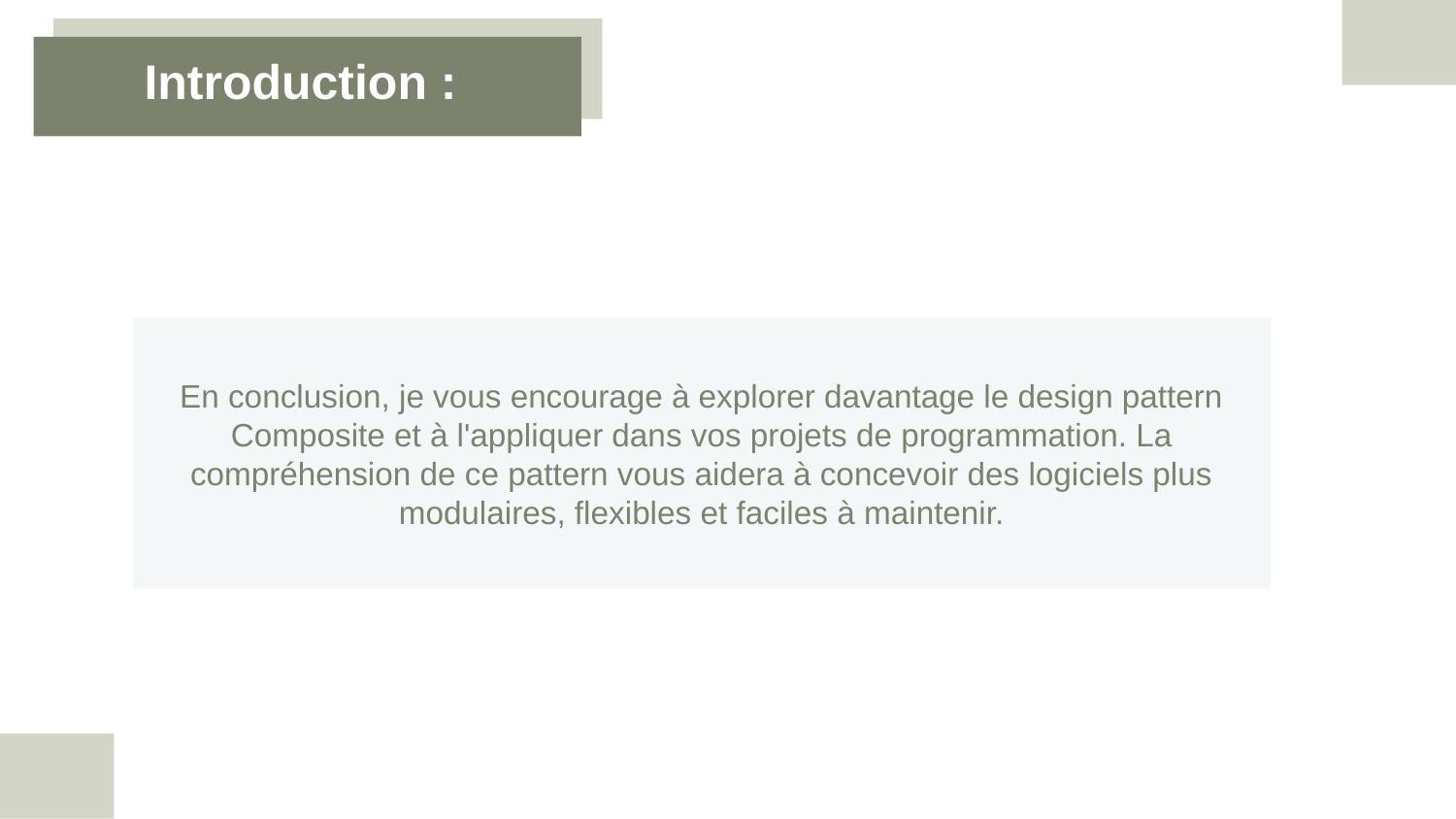

# Introduction :
En conclusion, je vous encourage à explorer davantage le design pattern Composite et à l'appliquer dans vos projets de programmation. La compréhension de ce pattern vous aidera à concevoir des logiciels plus modulaires, flexibles et faciles à maintenir.